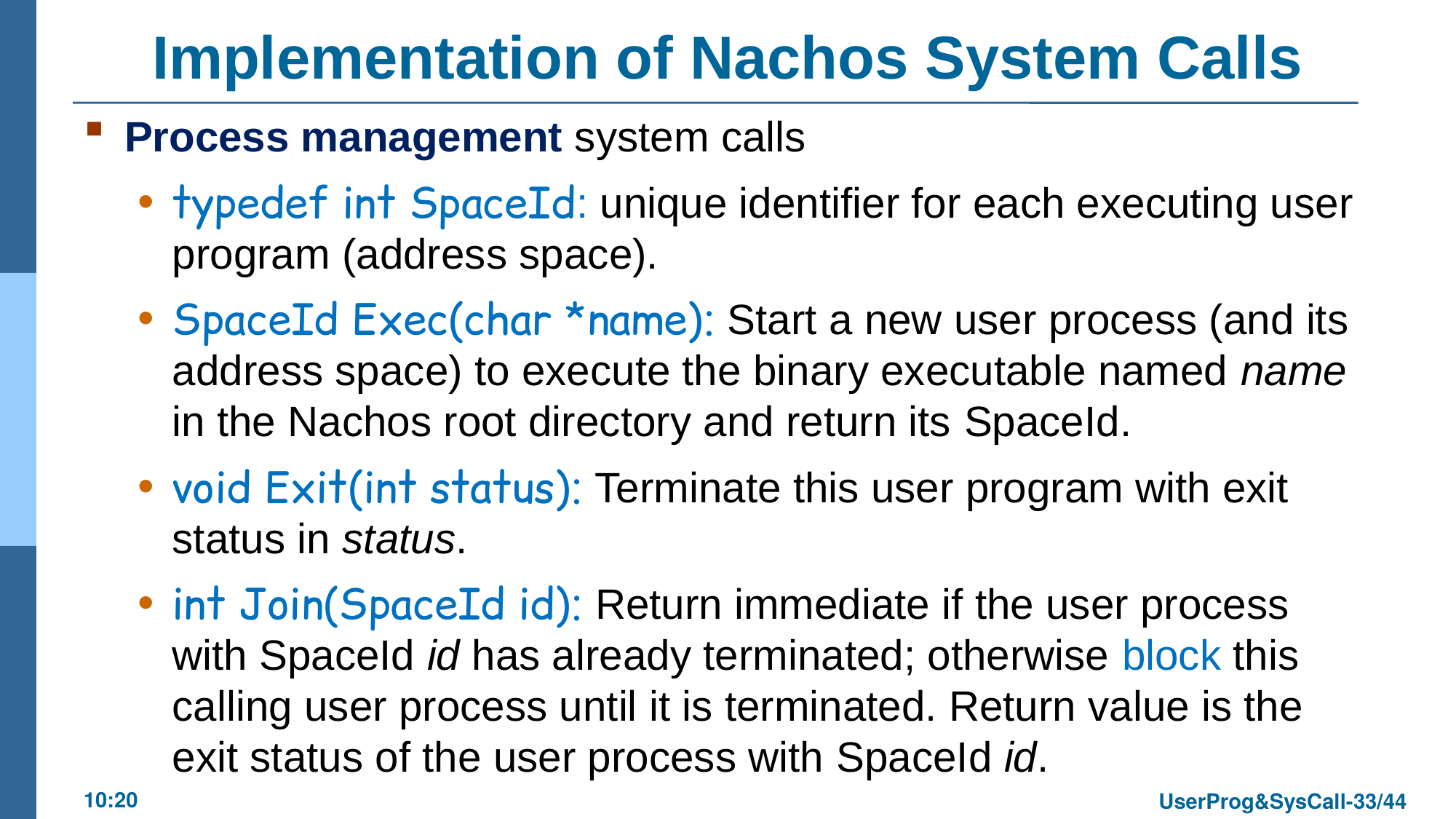

# Implementation of Nachos System Calls
Process management system calls
typedef int SpaceId: unique identifier for each executing user program (address space).
SpaceId Exec(char *name): Start a new user process (and its address space) to execute the binary executable named name in the Nachos root directory and return its SpaceId.
void Exit(int status): Terminate this user program with exit status in status.
int Join(SpaceId id): Return immediate if the user process with SpaceId id has already terminated; otherwise block this calling user process until it is terminated. Return value is the exit status of the user process with SpaceId id.